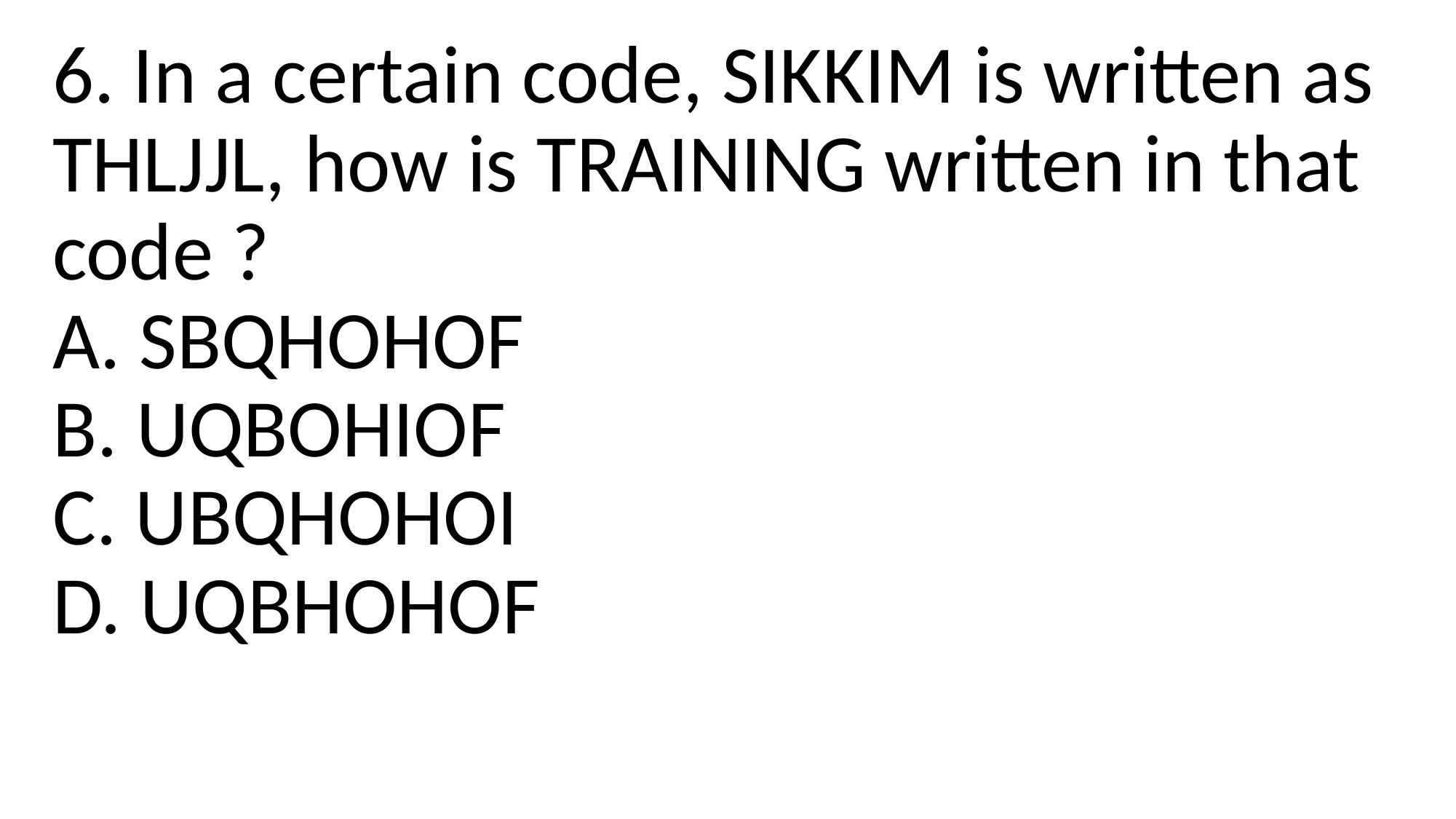

# 6. In a certain code, SIKKIM is written as THLJJL, how is TRAINING written in that code ? A. SBQHOHOF B. UQBOHIOF C. UBQHOHOI D. UQBHOHOF